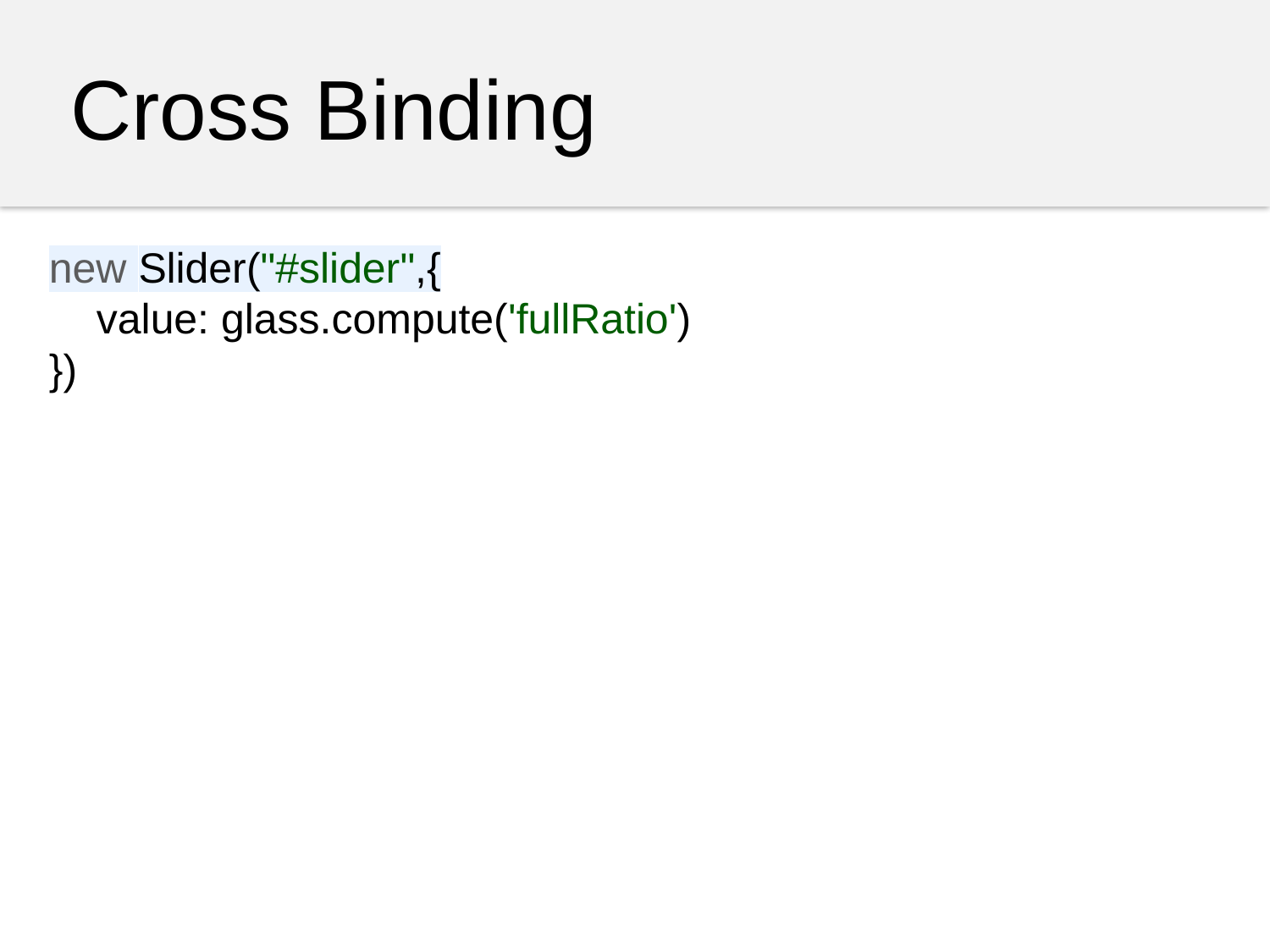

Cross Binding
new Slider("#slider",{
    value: glass.compute('fullRatio')
})